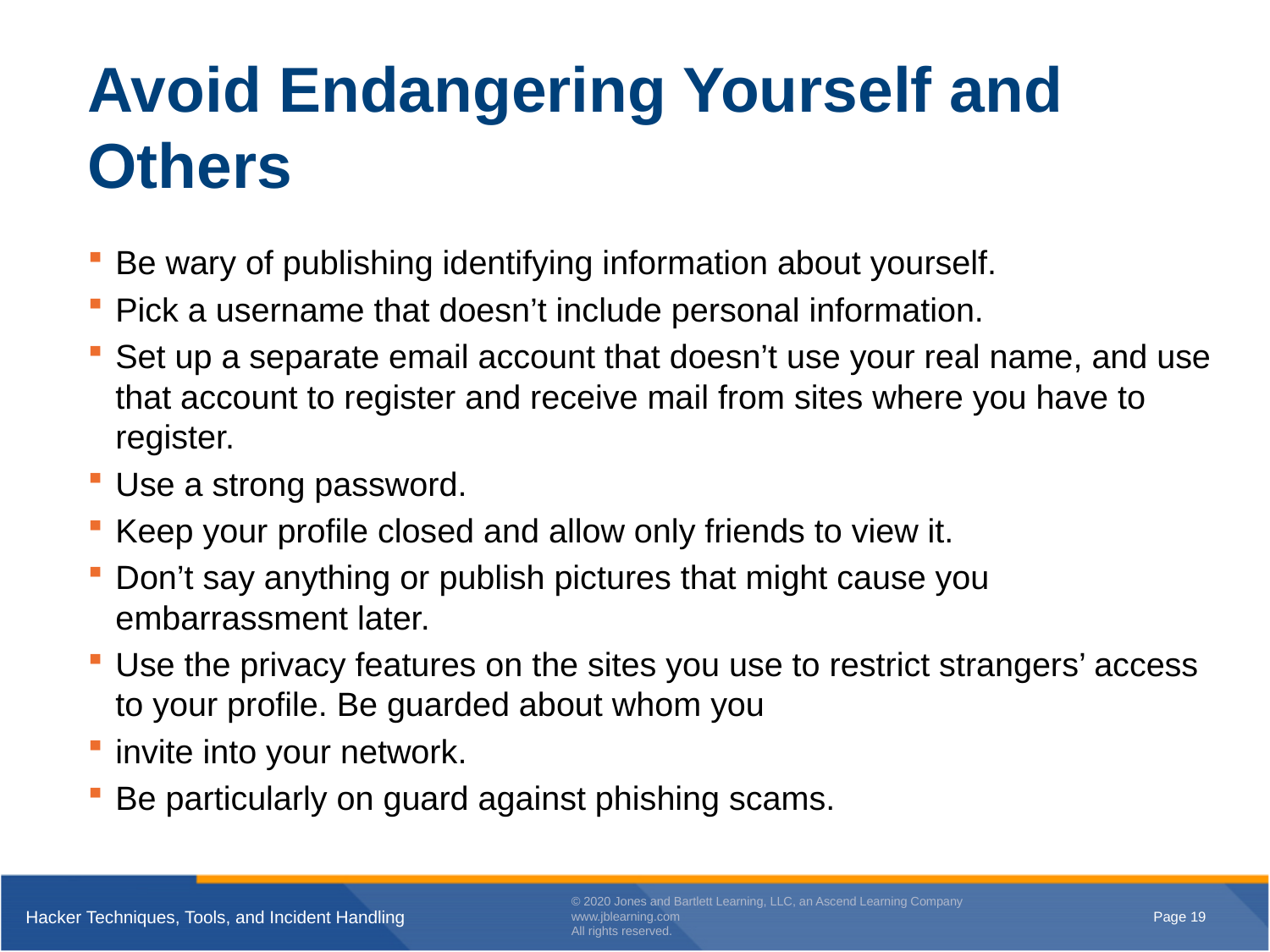

# Avoid Endangering Yourself and Others
Be wary of publishing identifying information about yourself.
Pick a username that doesn’t include personal information.
Set up a separate email account that doesn’t use your real name, and use that account to register and receive mail from sites where you have to register.
Use a strong password.
Keep your profile closed and allow only friends to view it.
Don’t say anything or publish pictures that might cause you embarrassment later.
Use the privacy features on the sites you use to restrict strangers’ access to your profile. Be guarded about whom you
invite into your network.
Be particularly on guard against phishing scams.